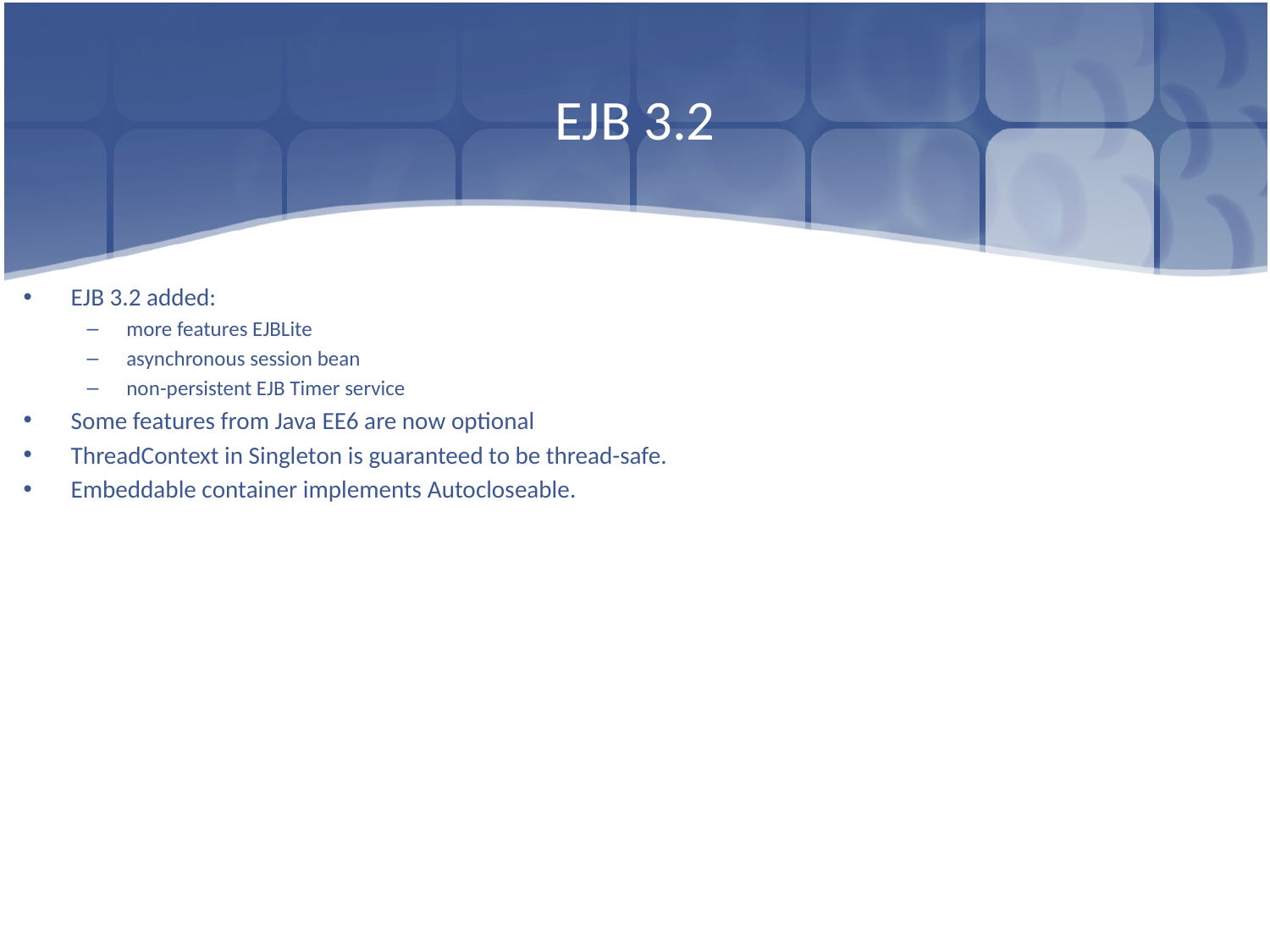

# EJB 3.2
EJB 3.2 added:
more features EJBLite
asynchronous session bean
non-persistent EJB Timer service
Some features from Java EE6 are now optional
ThreadContext in Singleton is guaranteed to be thread-safe.
Embeddable container implements Autocloseable.